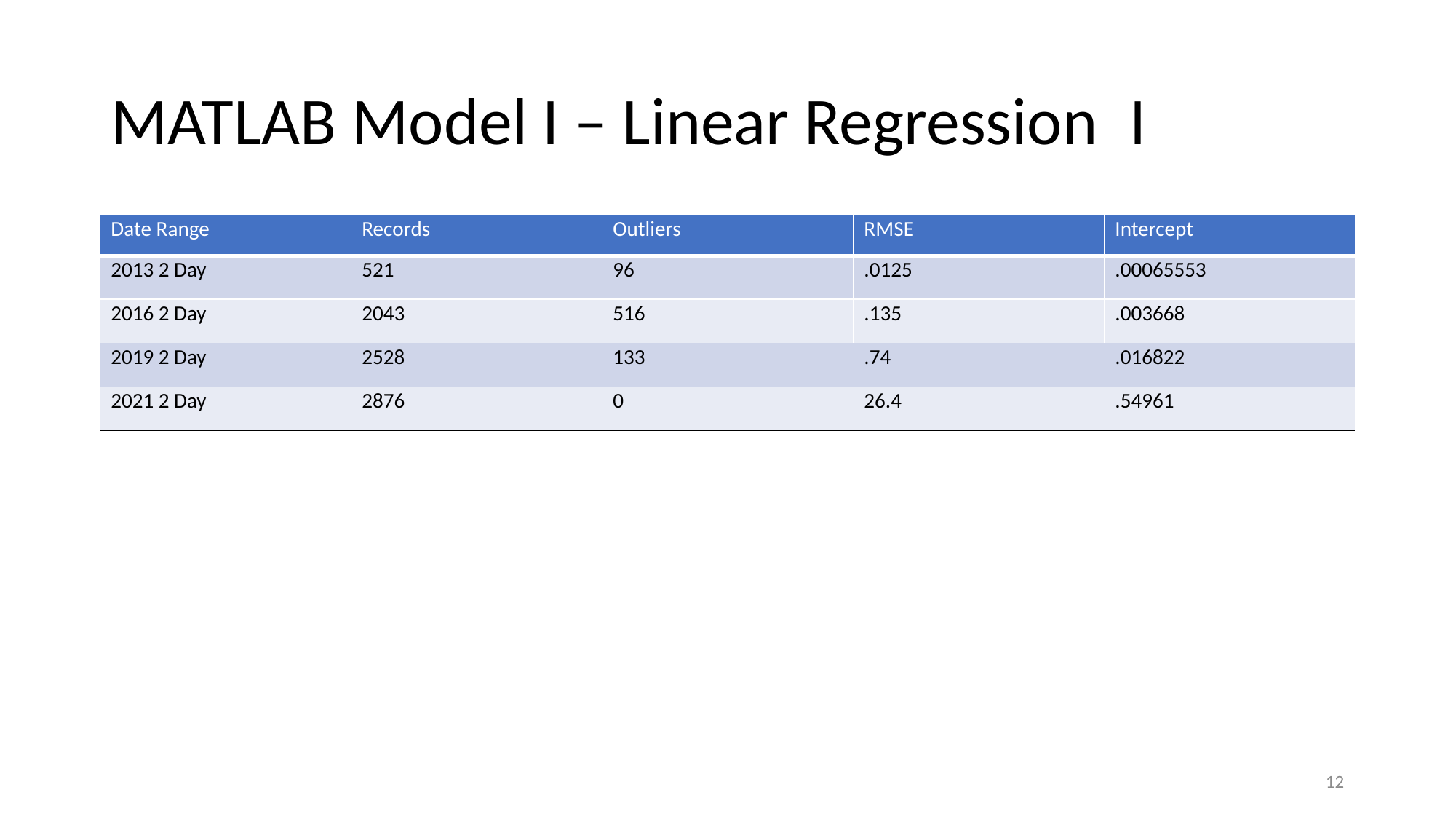

# MATLAB Model I – Linear Regression  I
| Date Range | Records | Outliers | RMSE | Intercept |
| --- | --- | --- | --- | --- |
| 2013 2 Day | 521 | 96 | .0125 | .00065553 |
| 2016 2 Day | 2043 | 516 | .135 | .003668 |
| 2019 2 Day | 2528 | 133 | .74 | .016822 |
| 2021 2 Day | 2876 | 0 | 26.4 | .54961 |
12